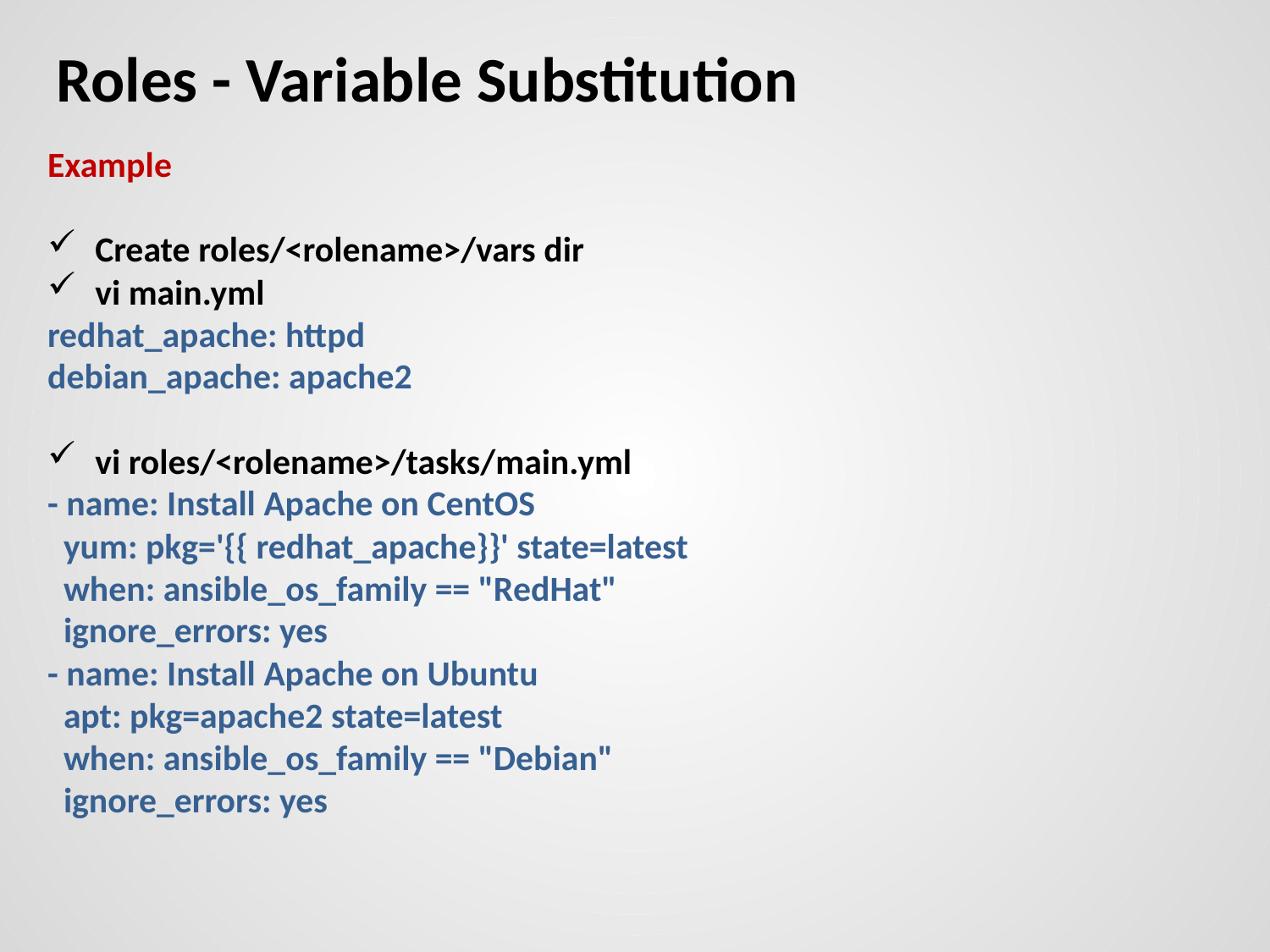

# Roles - Variable Substitution
Example

Create roles/<rolename>/vars dir
vi main.yml
redhat_apache: httpd
debian_apache: apache2

vi roles/<rolename>/tasks/main.yml
- name: Install Apache on CentOS
  yum: pkg='{{ redhat_apache}}' state=latest
  when: ansible_os_family == "RedHat"
  ignore_errors: yes
- name: Install Apache on Ubuntu
  apt: pkg=apache2 state=latest
  when: ansible_os_family == "Debian"
  ignore_errors: yes